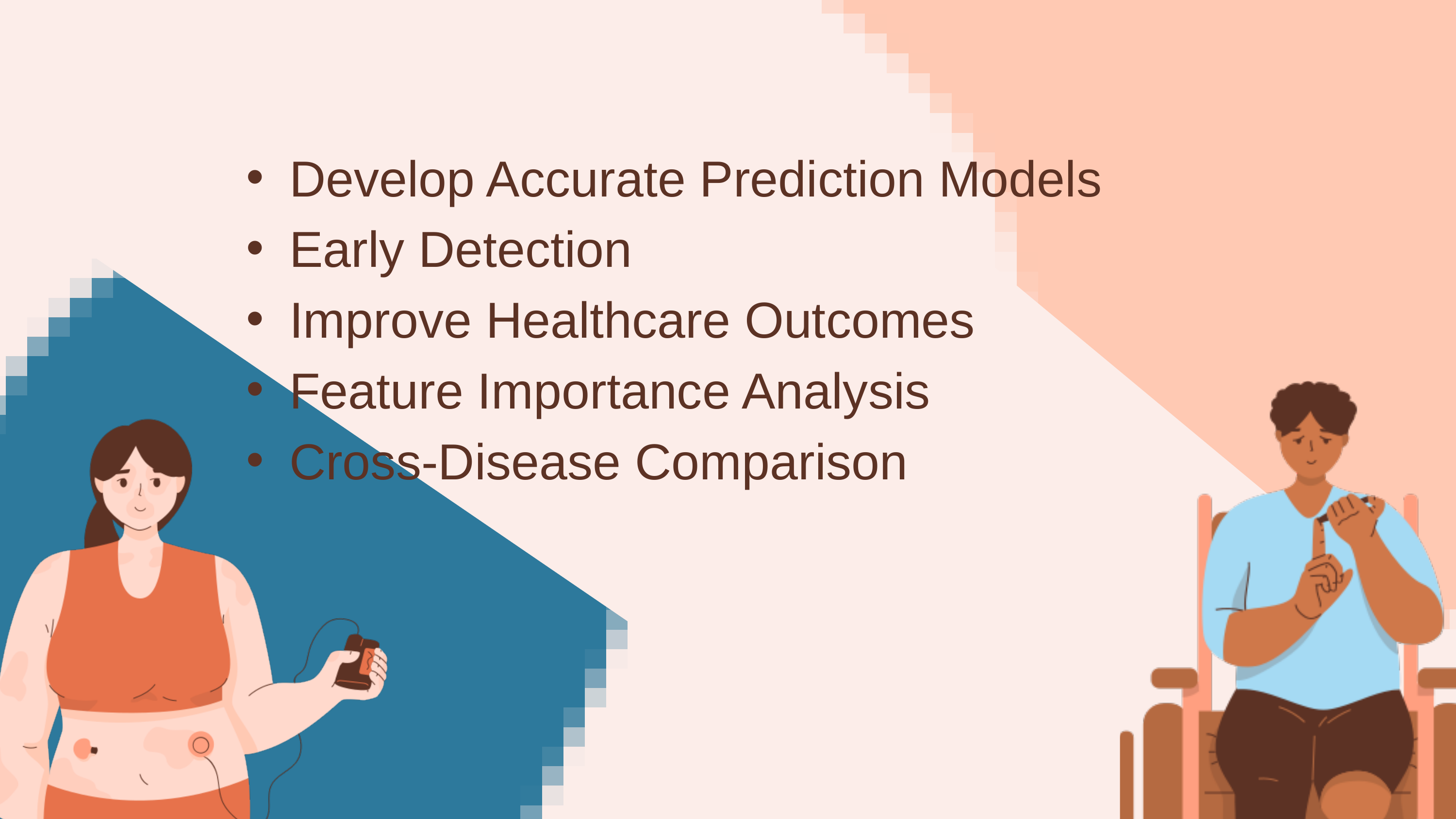

Develop Accurate Prediction Models
Early Detection
Improve Healthcare Outcomes
Feature Importance Analysis
Cross-Disease Comparison